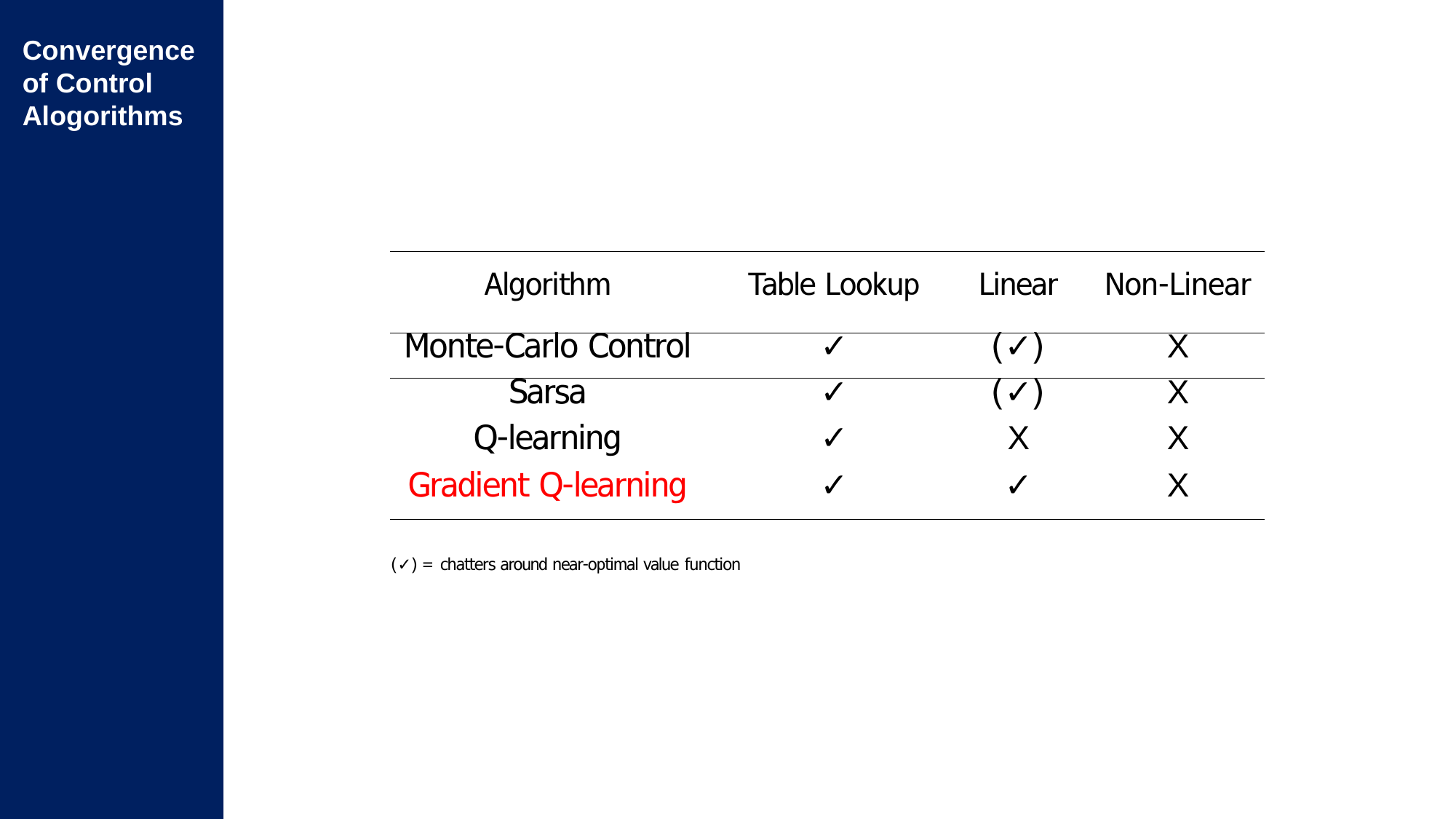

Convergence of Control Alogorithms
| Algorithm | Table Lookup | Linear | Non-Linear |
| --- | --- | --- | --- |
| Monte-Carlo Control | ✓ | (✓) | X |
| Sarsa | ✓ | (✓) | X |
| Q-learning | ✓ | X | X |
| Gradient Q-learning | ✓ | ✓ | X |
(✓) = chatters around near-optimal value function